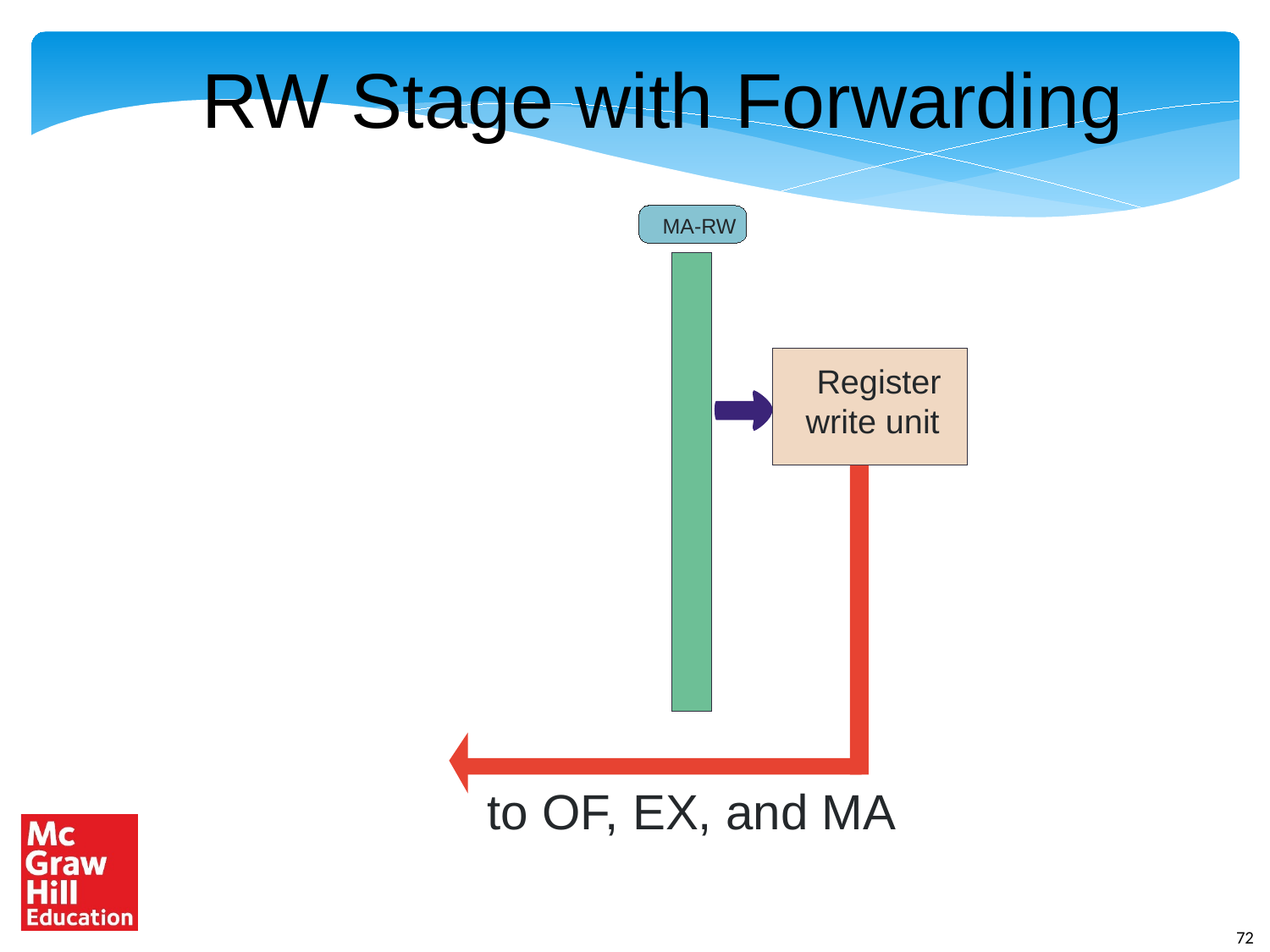

RW Stage with Forwarding

MA-RW

Register

write unit

to OF, EX, and MA